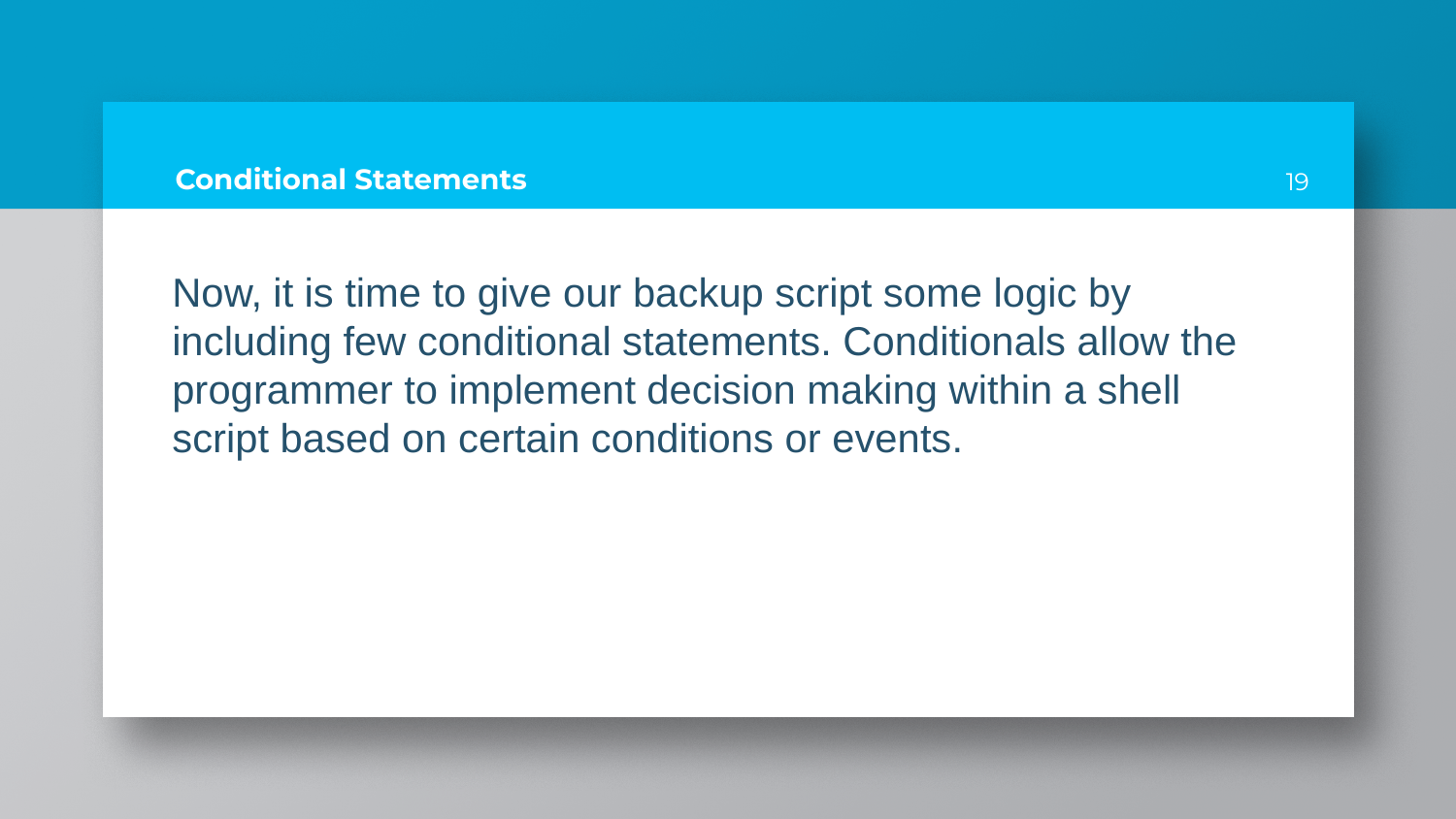

# Conditional Statements
19
Now, it is time to give our backup script some logic by including few conditional statements. Conditionals allow the programmer to implement decision making within a shell script based on certain conditions or events.